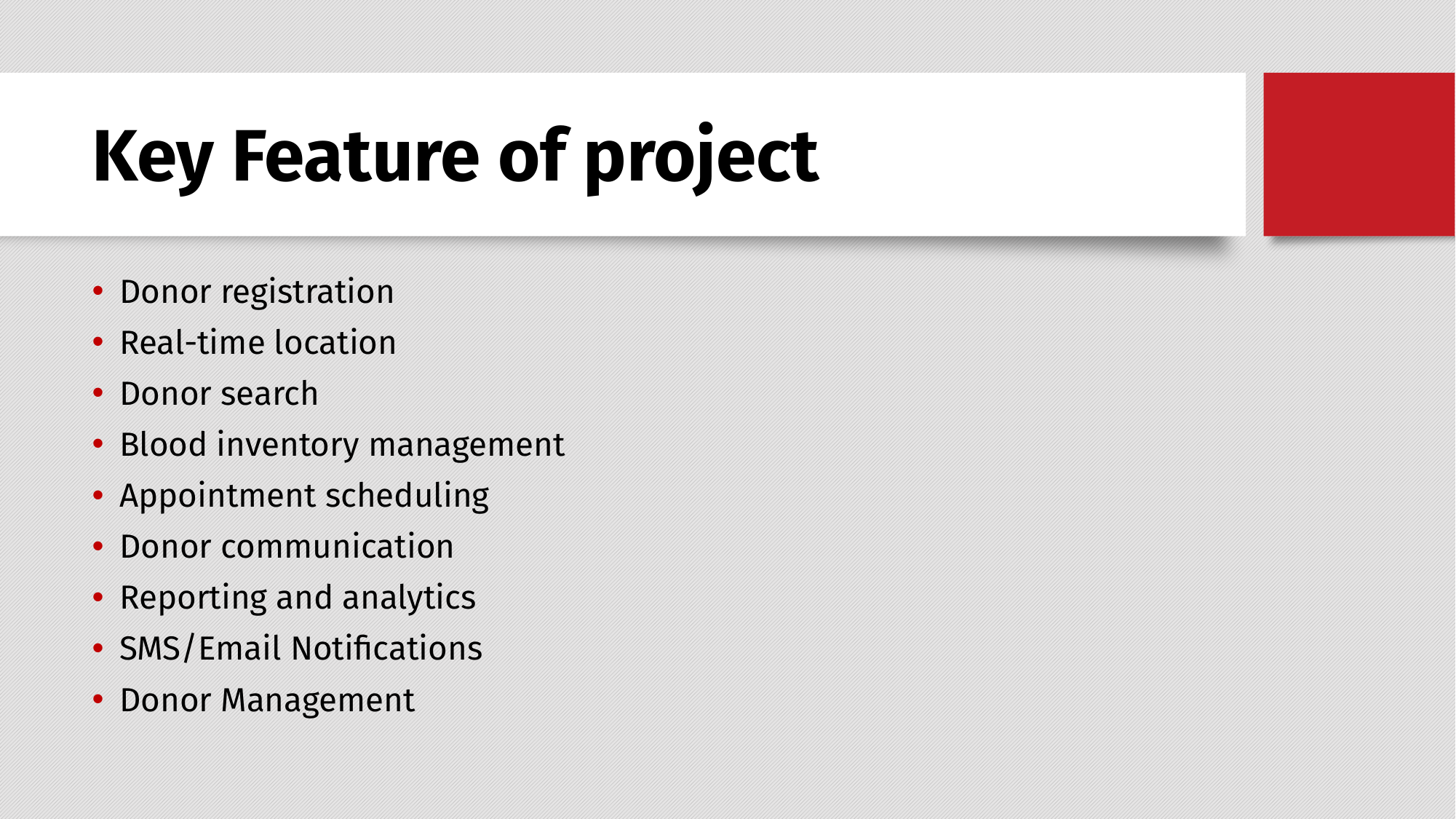

# Key Feature of project
Donor registration
Real-time location
Donor search
Blood inventory management
Appointment scheduling
Donor communication
Reporting and analytics
SMS/Email Notifications
Donor Management